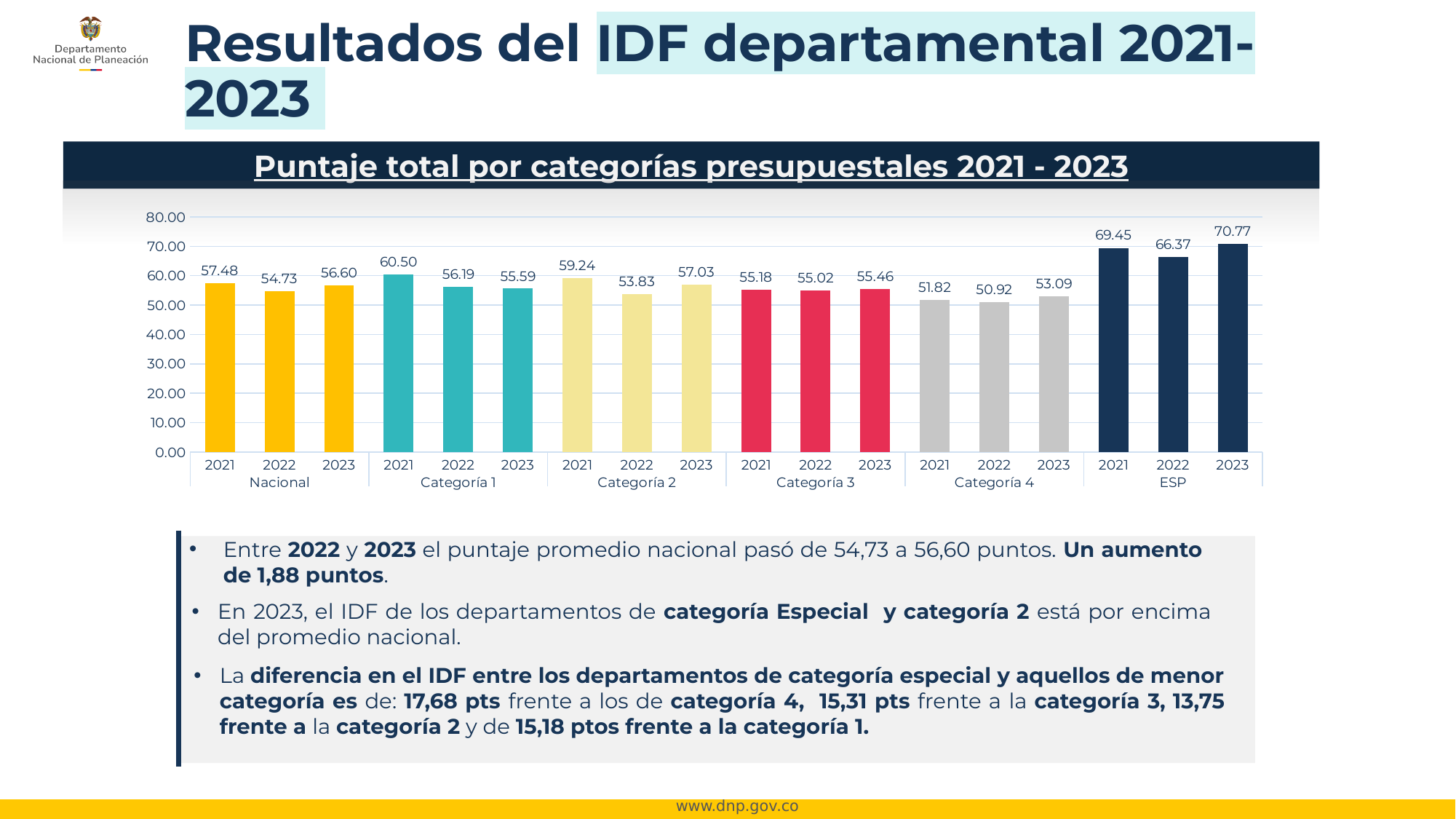

Resultados del IDF departamental 2021-2023
Puntaje total por categorías presupuestales 2021 - 2023

### Chart

| Category | IDF |
|---|---|
| 2021 | 57.480756550988424 |
| 2022 | 54.725203963414906 |
| 2023 | 56.601958556711246 |
| 2021 | 60.50289655037315 |
| 2022 | 56.18762527911819 |
| 2023 | 55.591249847398295 |
| 2021 | 59.23969698253114 |
| 2022 | 53.82834096595479 |
| 2023 | 57.02755915559572 |
| 2021 | 55.18368941203465 |
| 2022 | 55.0234066190521 |
| 2023 | 55.46317077505697 |
| 2021 | 51.81743792176506 |
| 2022 | 50.91850227597534 |
| 2023 | 53.092051044987215 |
| 2021 | 69.45214273043923 |
| 2022 | 66.373714859628 |
| 2023 | 70.77450891285848 |
Entre 2022 y 2023 el puntaje promedio nacional pasó de 54,73 a 56,60 puntos. Un aumento de 1,88 puntos.

En 2023, el IDF de los departamentos de categoría Especial  y categoría 2 está por encima del promedio nacional.
La diferencia en el IDF entre los departamentos de categoría especial y aquellos de menor categoría es de: 17,68 pts frente a los de categoría 4,  15,31 pts frente a la categoría 3, 13,75 frente a la categoría 2 y de 15,18 ptos frente a la categoría 1.